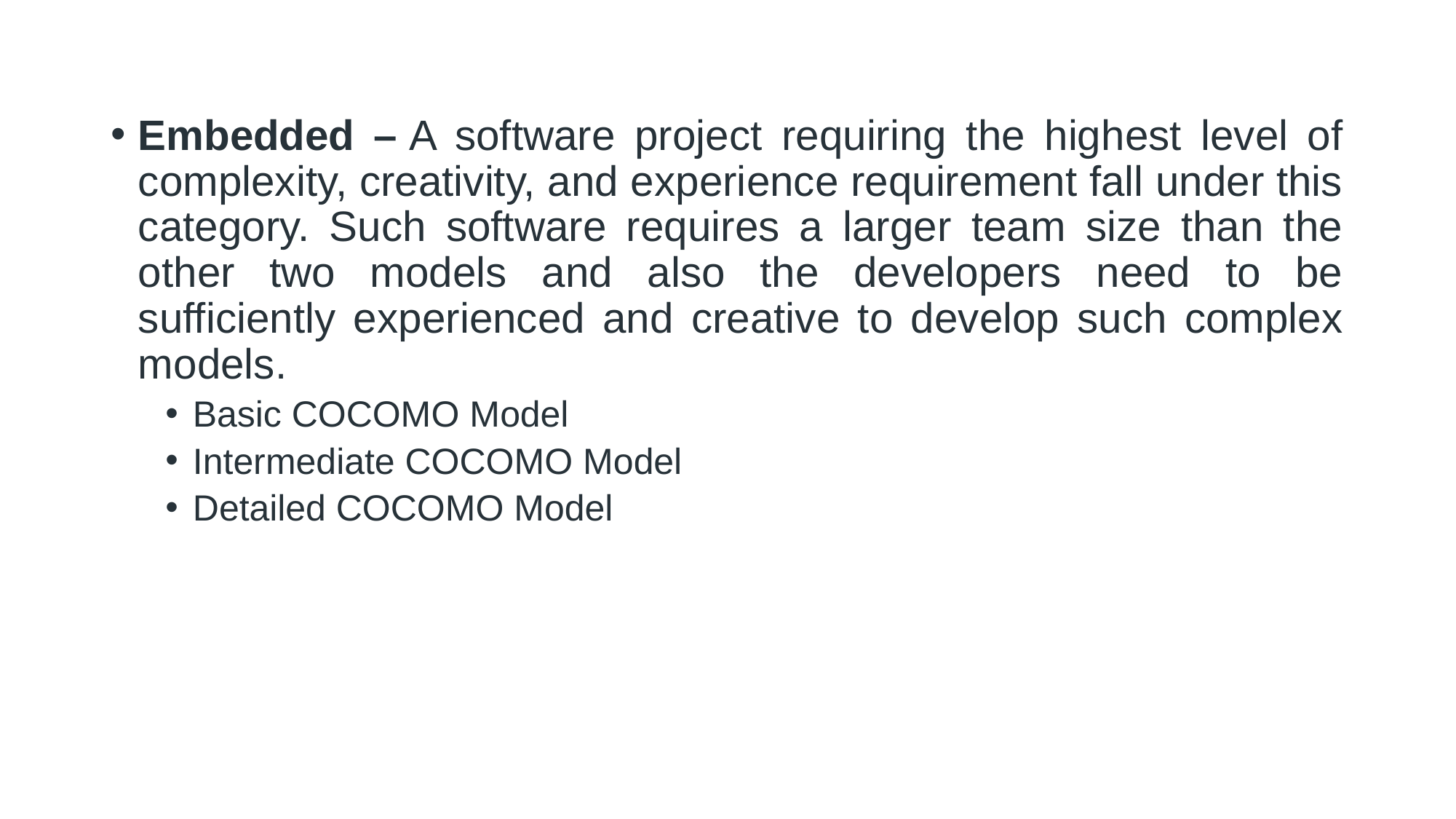

Embedded – A software project requiring the highest level of complexity, creativity, and experience requirement fall under this category. Such software requires a larger team size than the other two models and also the developers need to be sufficiently experienced and creative to develop such complex models.
Basic COCOMO Model
Intermediate COCOMO Model
Detailed COCOMO Model